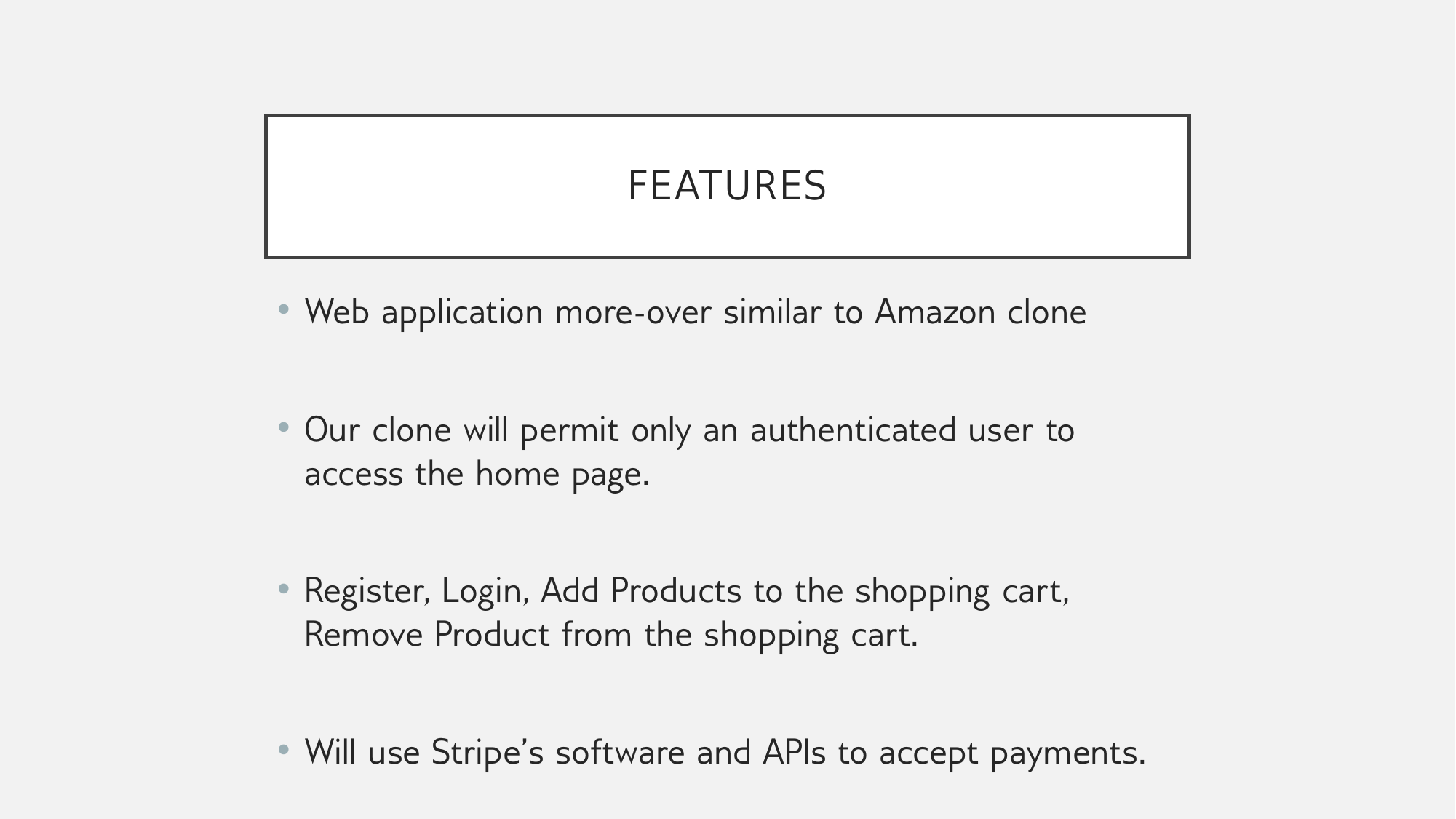

# Features
Web application more-over similar to Amazon clone

Our clone will permit only an authenticated user to access the home page.

Register, Login, Add Products to the shopping cart, Remove Product from the shopping cart.

Will use Stripe’s software and APIs to accept payments.